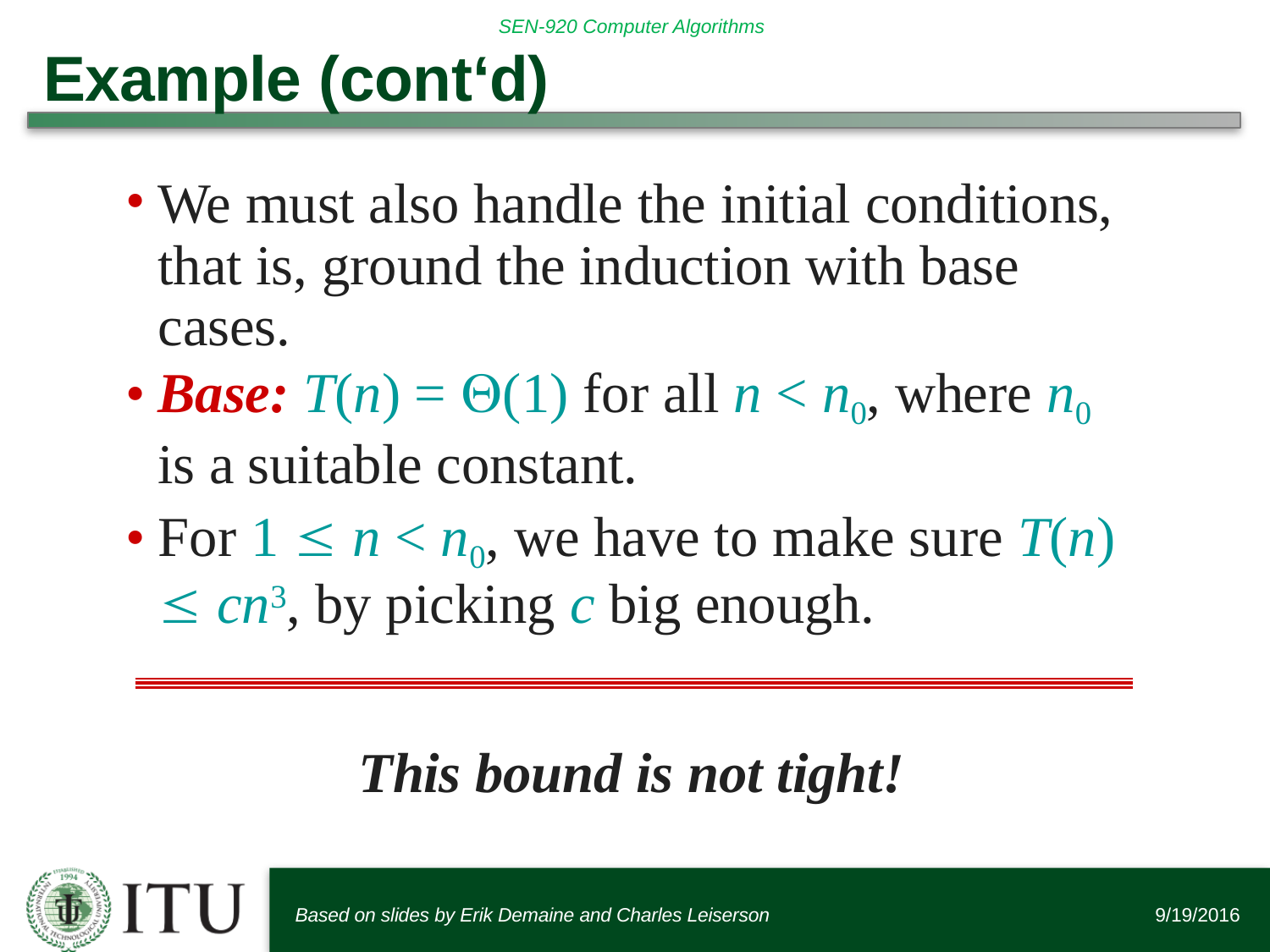

# Example (cont‘d)

We must also handle the initial conditions, that is, ground the induction with base cases.
Base: T(n) = Θ(1) for all n < n0, where n0
is a suitable constant.
For 1 ≤ n < n0, we have to make sure T(n) ≤ cn3, by picking c big enough.

This bound is not tight!
Based on slides by Erik Demaine and Charles Leiserson
9/19/2016